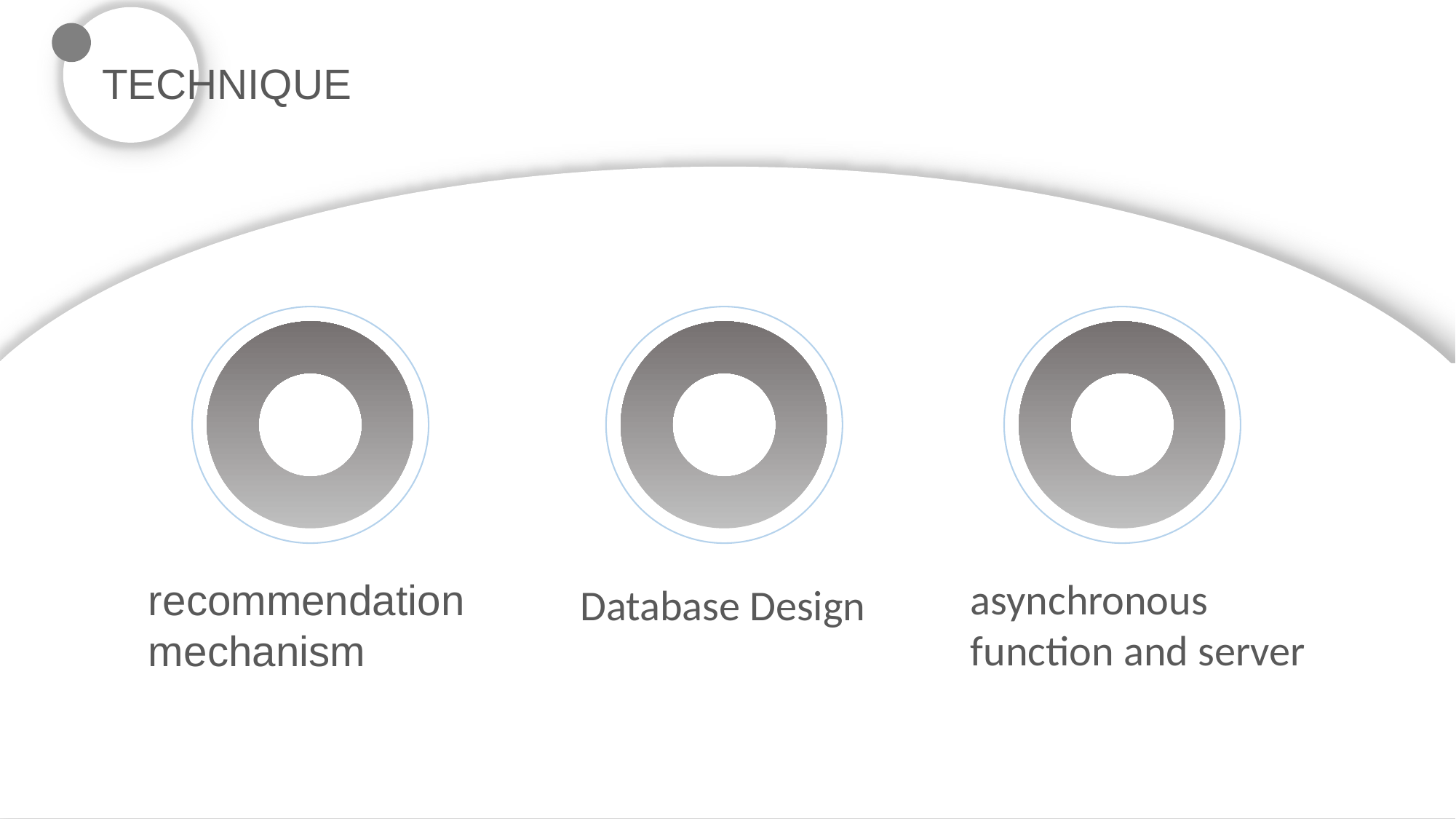

TECHNIQUE

asynchronous function and server
recommendation mechanism
Database Design